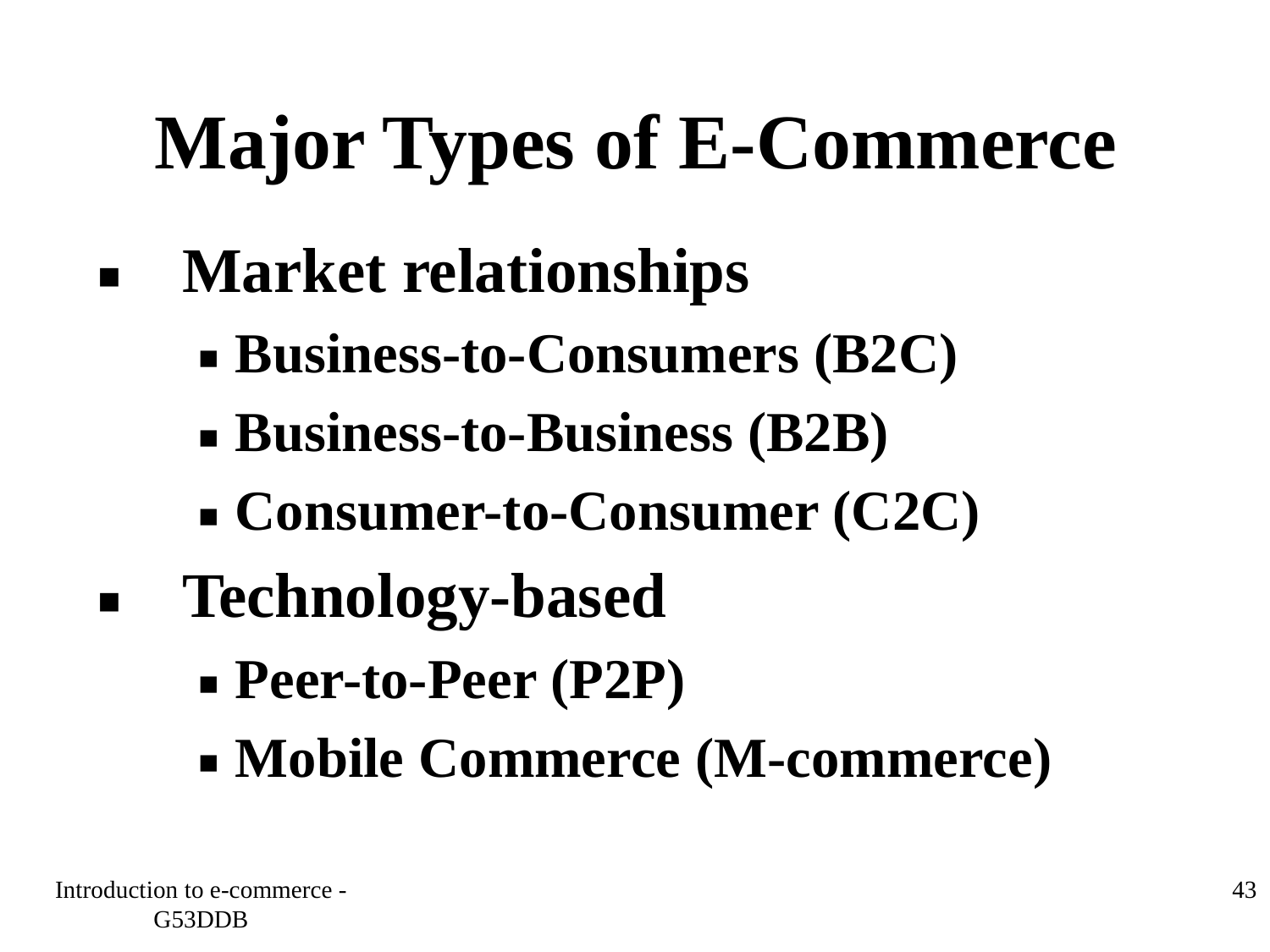

# Major Types of E-Commerce
Market relationships
Business-to-Consumers (B2C)
Business-to-Business (B2B)
Consumer-to-Consumer (C2C)
Technology-based
Peer-to-Peer (P2P)
Mobile Commerce (M-commerce)

Introduction to e-commerce - G53DDB
43